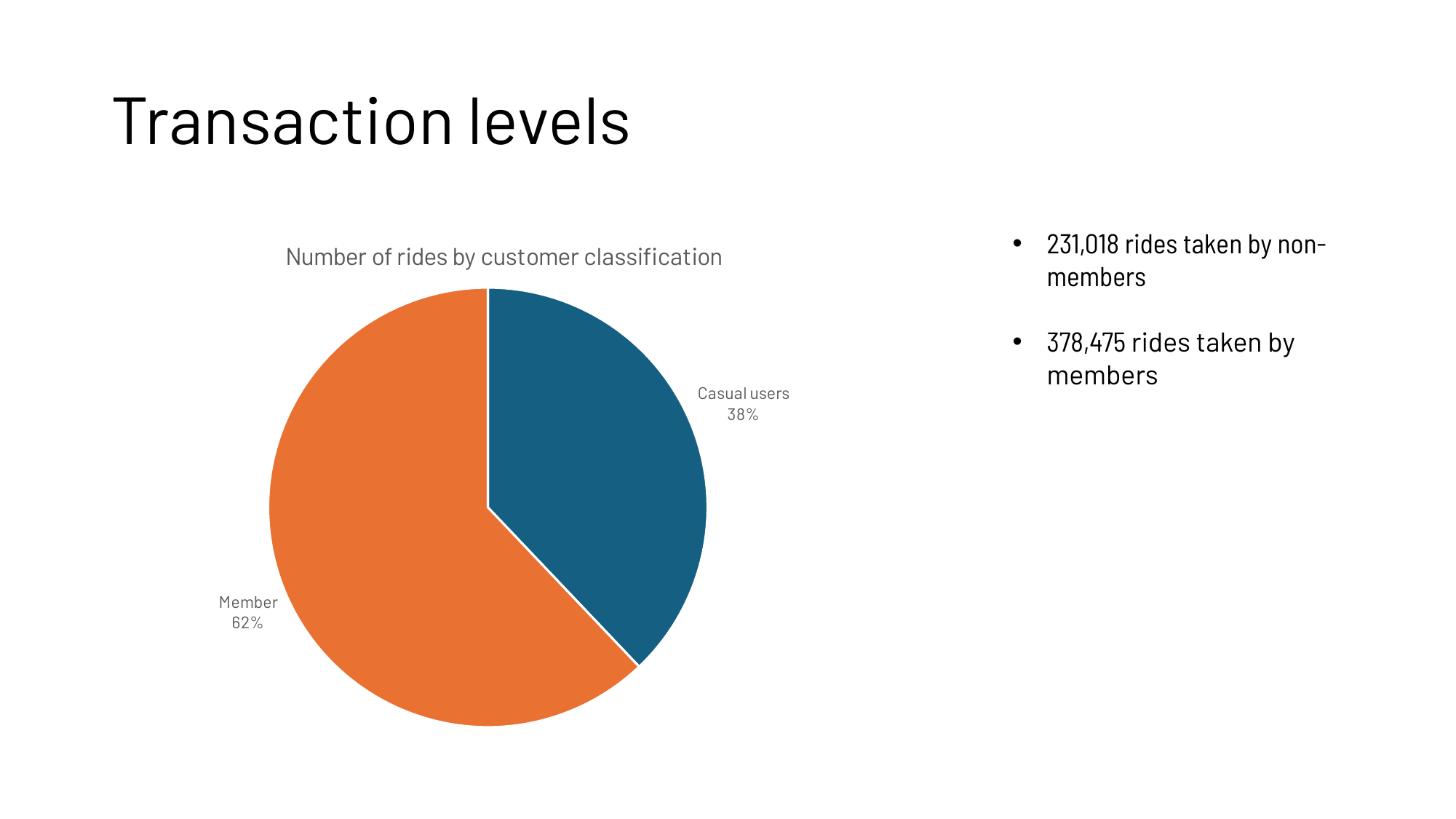

# Transaction levels

### Chart: Number of rides by customer classification

| Category |  |
|---|---|
| Casual | 231018.0 |
| Member | 378475.0 |
231,018 rides taken by non-members

378,475 rides taken by members